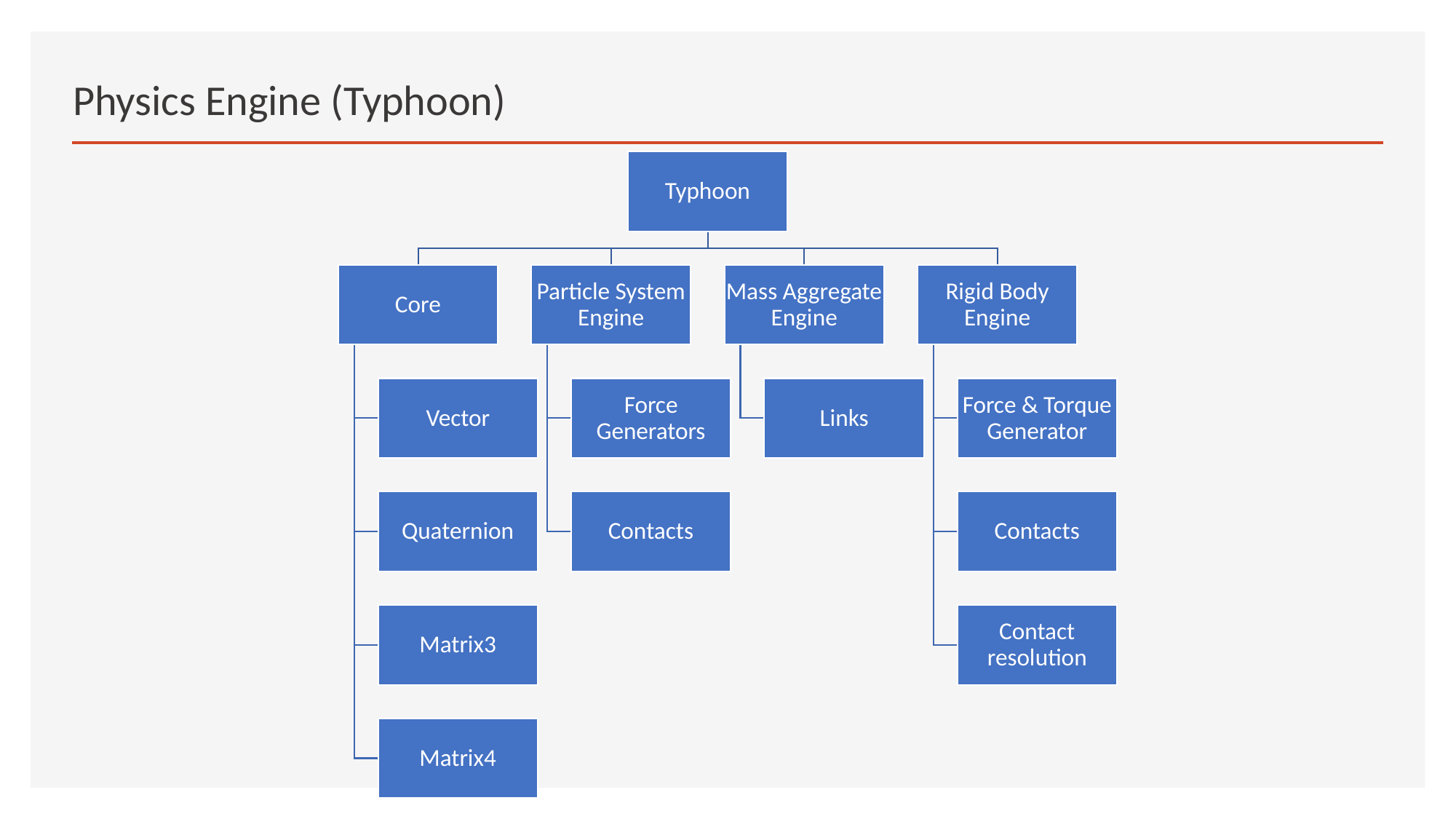

# Physics Engine (Typhoon)
Typhoon
Core
Vector
Quaternion
Matrix3
Matrix4
Particle System Engine
Force Generators
Contacts
Mass Aggregate Engine
Links
Rigid Body Engine
Force & Torque Generator
Contacts
Contact resolution